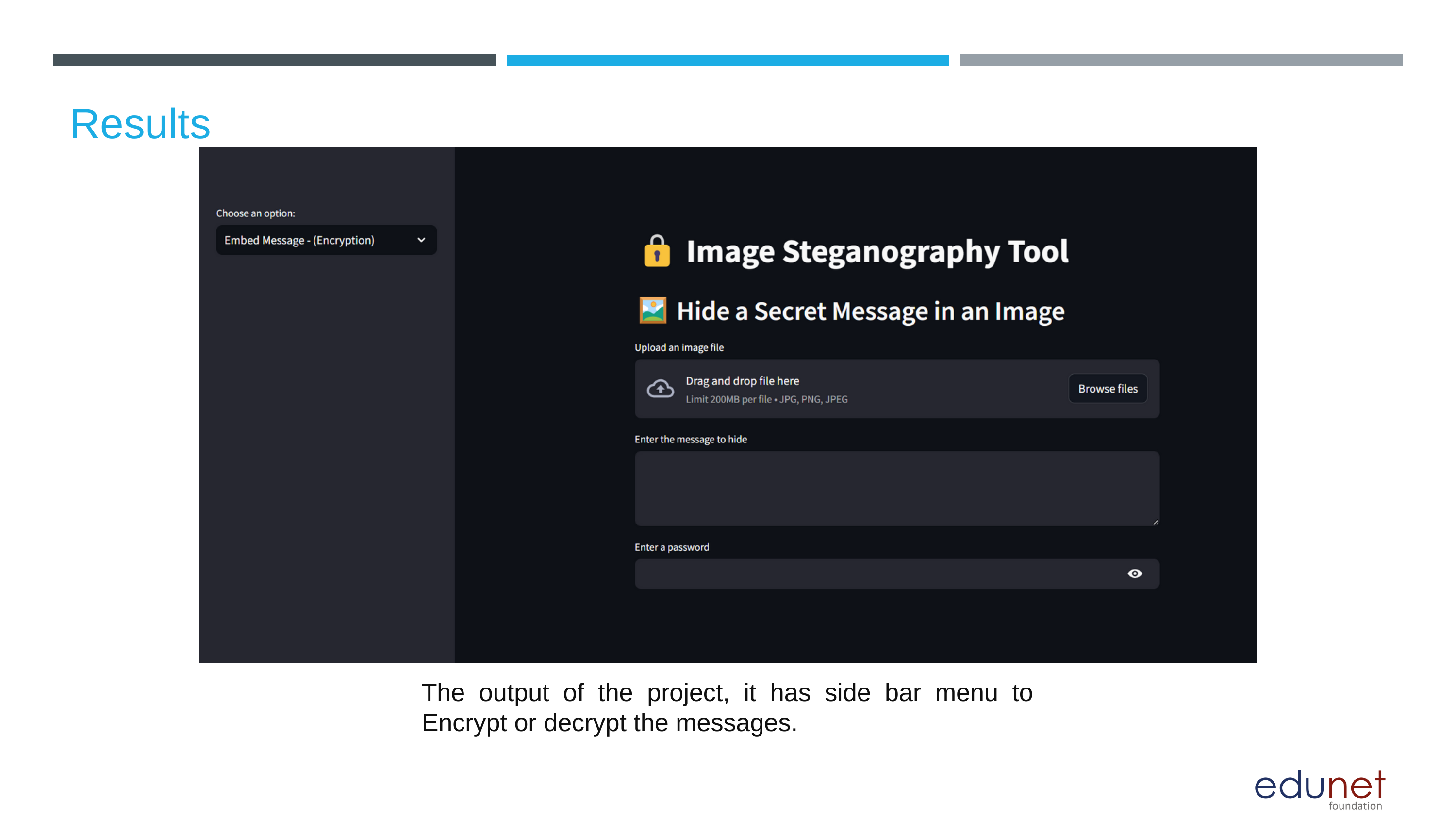

Results

The output of the project, it has side bar menu to Encrypt or decrypt the messages.